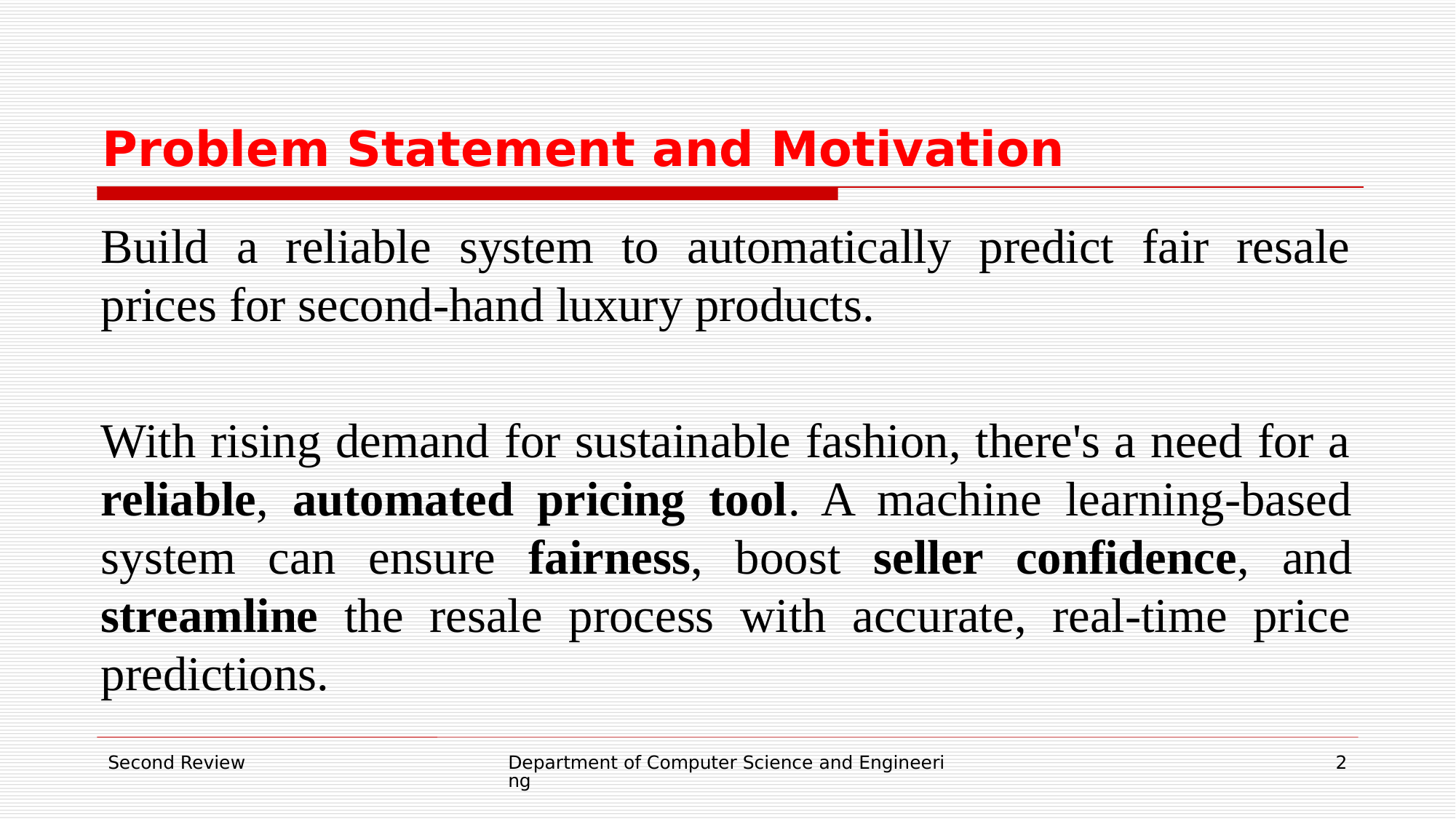

# Problem Statement and Motivation
Build a reliable system to automatically predict fair resale prices for second-hand luxury products.

With rising demand for sustainable fashion, there's a need for a reliable, automated pricing tool. A machine learning-based system can ensure fairness, boost seller confidence, and streamline the resale process with accurate, real-time price predictions.
Second Review
Department of Computer Science and Engineering
2